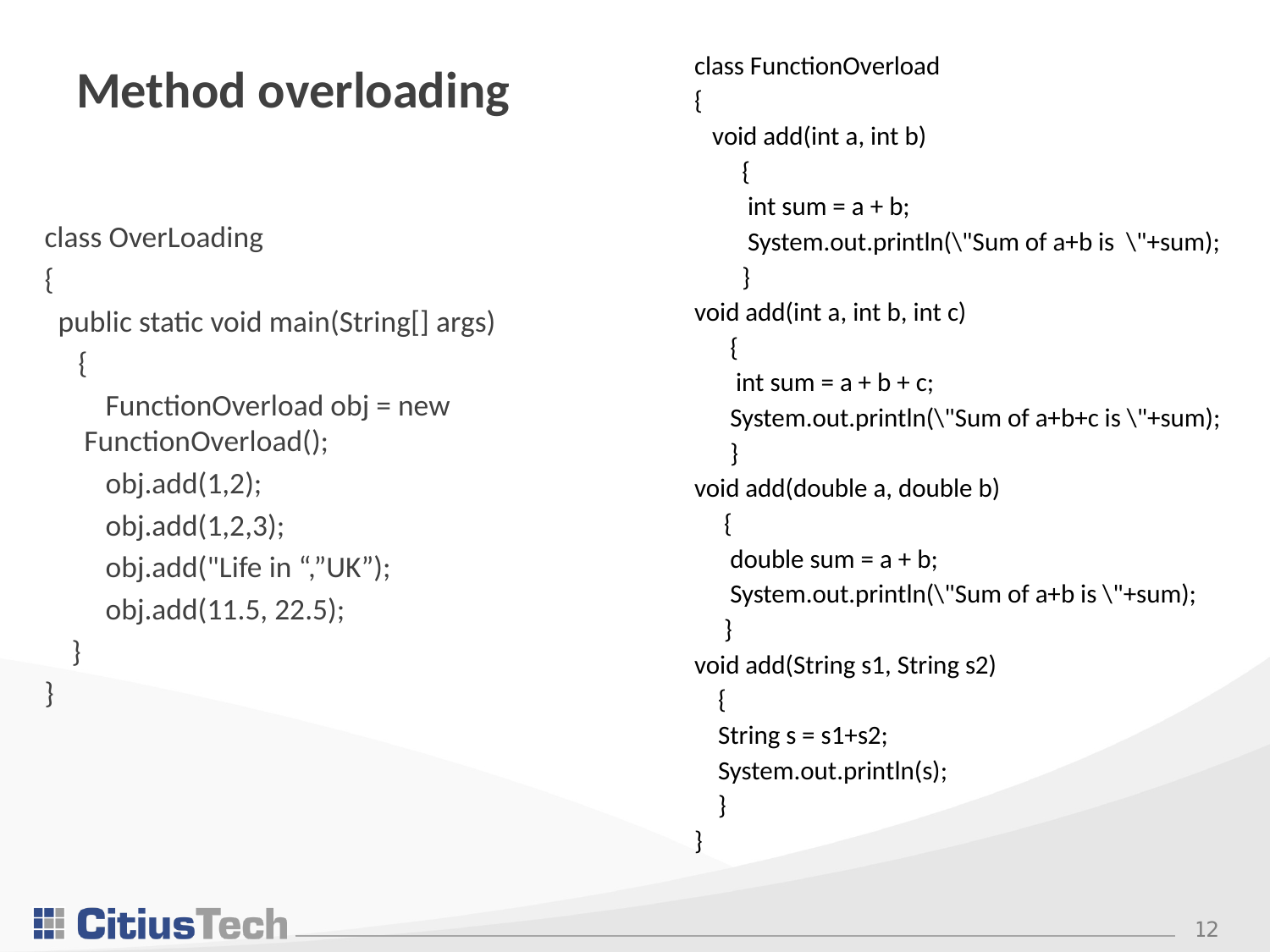

# Method overloading
class FunctionOverload
{
   void add(int a, int b)
        {
         int sum = a + b;
         System.out.println(\"Sum of a+b is  \"+sum);
        }
void add(int a, int b, int c)
      {
       int sum = a + b + c;
      System.out.println(\"Sum of a+b+c is \"+sum);
      }
void add(double a, double b)
     {
      double sum = a + b;
      System.out.println(\"Sum of a+b is \"+sum);
     }
void add(String s1, String s2)
    {
    String s = s1+s2;
    System.out.println(s);
    }
}

class OverLoading
{
  public static void main(String[] args)
     {
         FunctionOverload obj = new     FunctionOverload();
         obj.add(1,2);
         obj.add(1,2,3);
         obj.add("Life in “,”UK”);
         obj.add(11.5, 22.5);
    }
}